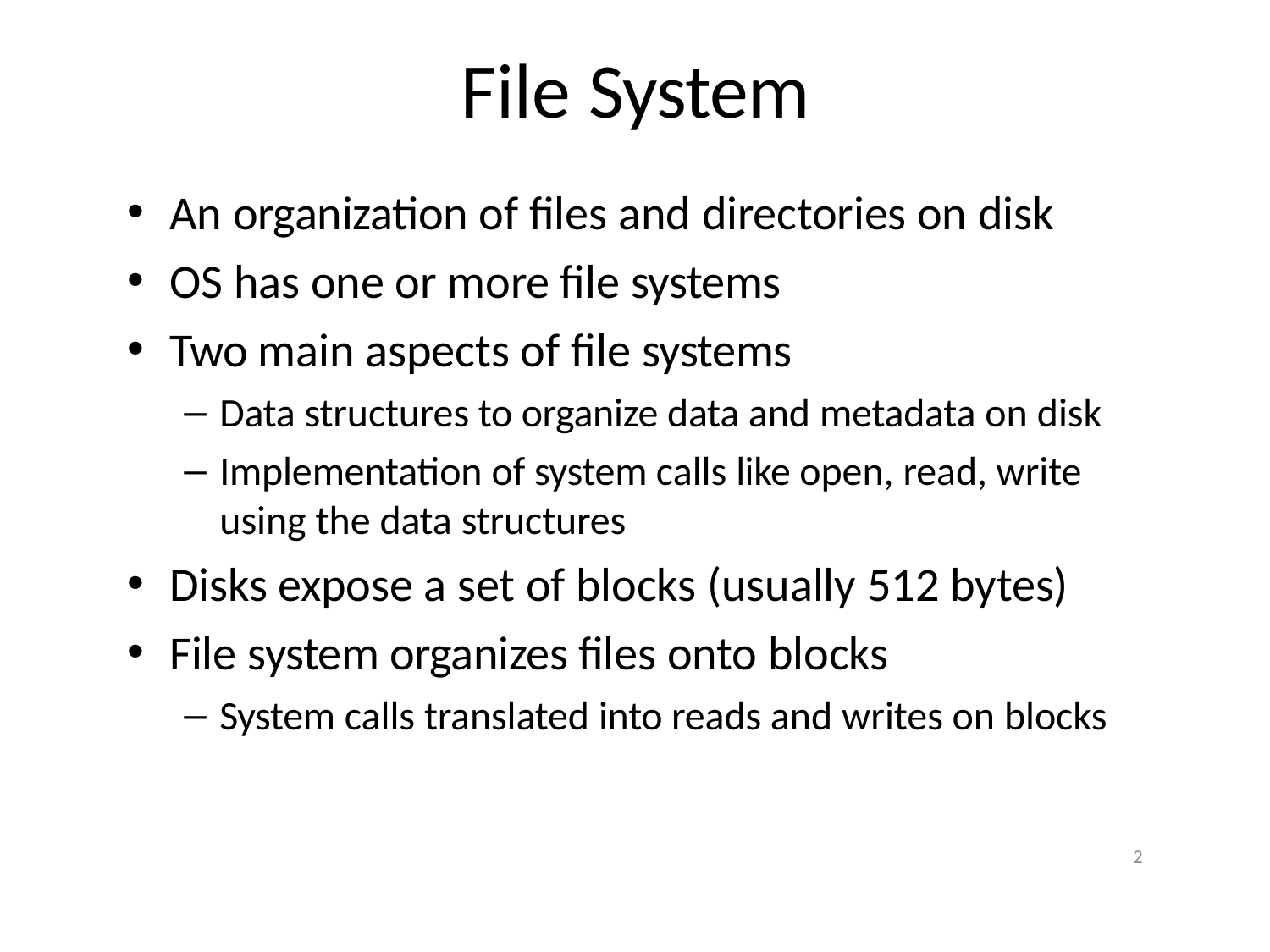

# File System
An organization of files and directories on disk
OS has one or more file systems
Two main aspects of file systems
Data structures to organize data and metadata on disk
Implementation of system calls like open, read, write  using the data structures
Disks expose a set of blocks (usually 512 bytes)
File system organizes files onto blocks
System calls translated into reads and writes on blocks
2